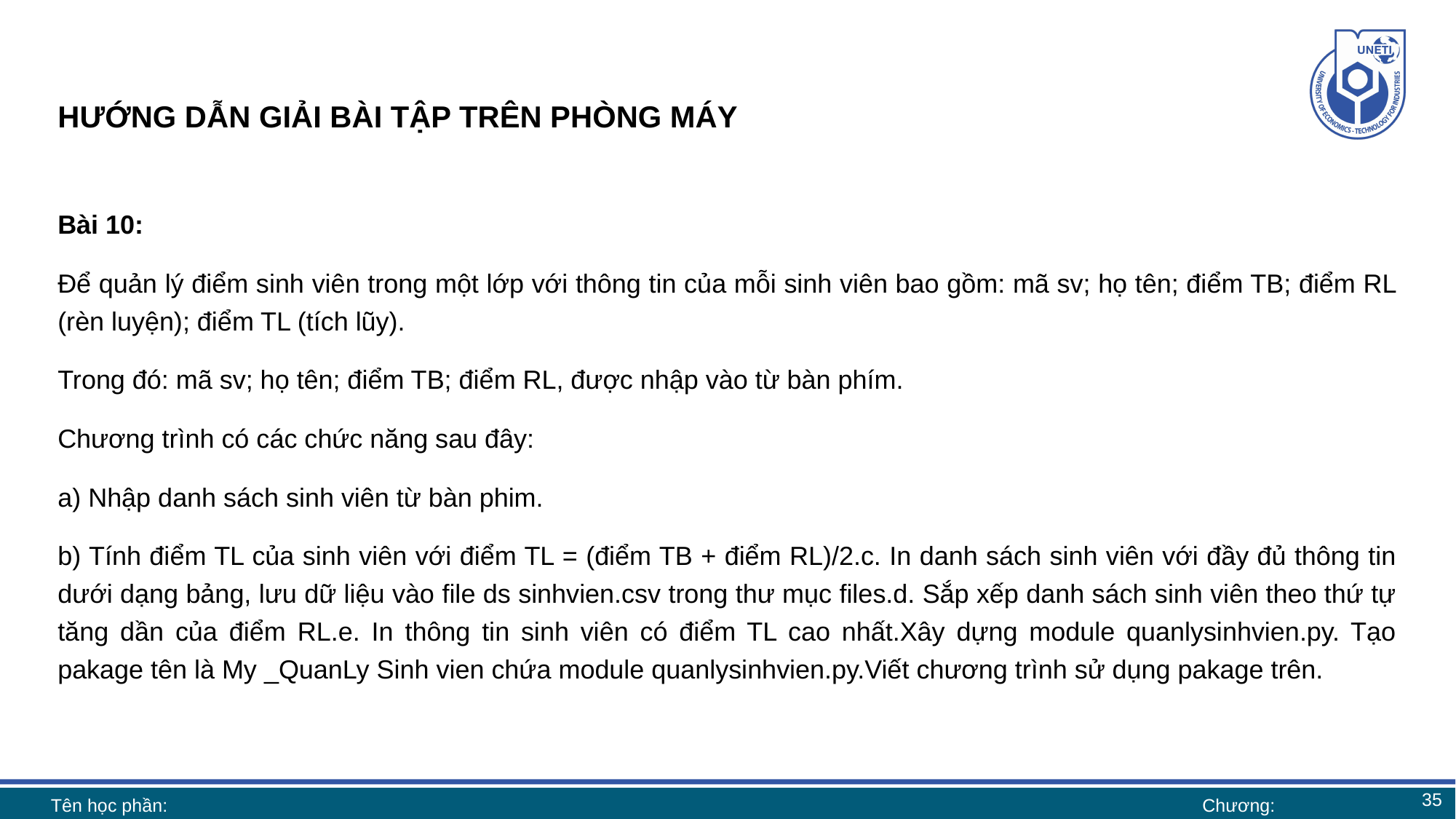

# HƯỚNG DẪN GIẢI BÀI TẬP TRÊN PHÒNG MÁY
Bài 10:
Để quản lý điểm sinh viên trong một lớp với thông tin của mỗi sinh viên bao gồm: mã sv; họ tên; điểm TB; điểm RL (rèn luyện); điểm TL (tích lũy).
Trong đó: mã sv; họ tên; điểm TB; điểm RL, được nhập vào từ bàn phím.
Chương trình có các chức năng sau đây:
a) Nhập danh sách sinh viên từ bàn phim.
b) Tính điểm TL của sinh viên với điểm TL = (điểm TB + điểm RL)/2.c. In danh sách sinh viên với đầy đủ thông tin dưới dạng bảng, lưu dữ liệu vào file ds sinhvien.csv trong thư mục files.d. Sắp xếp danh sách sinh viên theo thứ tự tăng dần của điểm RL.e. In thông tin sinh viên có điểm TL cao nhất.Xây dựng module quanlysinhvien.py. Tạo pakage tên là My _QuanLy Sinh vien chứa module quanlysinhvien.py.Viết chương trình sử dụng pakage trên.
35
Tên học phần:
Chương: